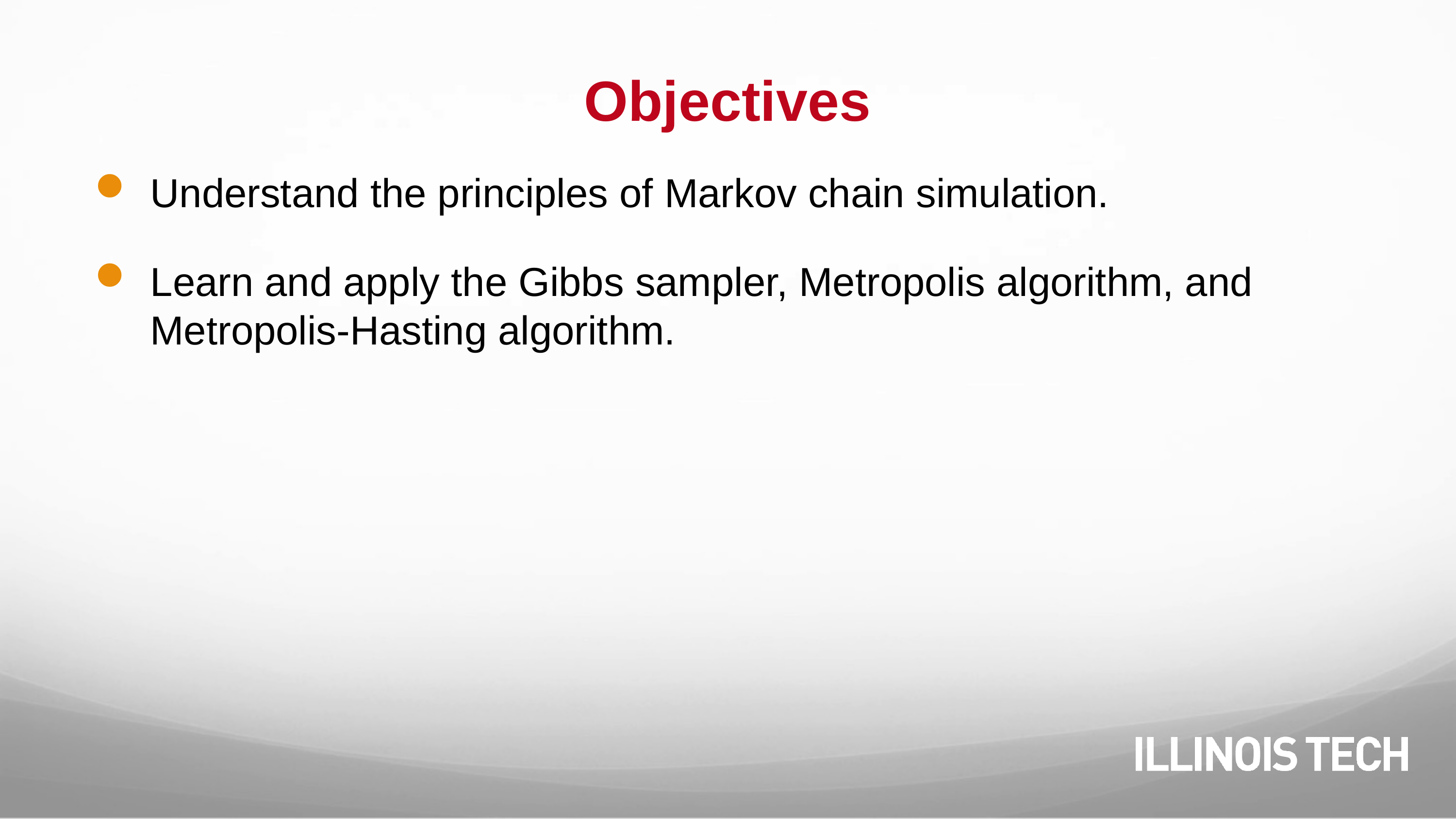

# Objectives
Understand the principles of Markov chain simulation.
Learn and apply the Gibbs sampler, Metropolis algorithm, and Metropolis-Hasting algorithm.